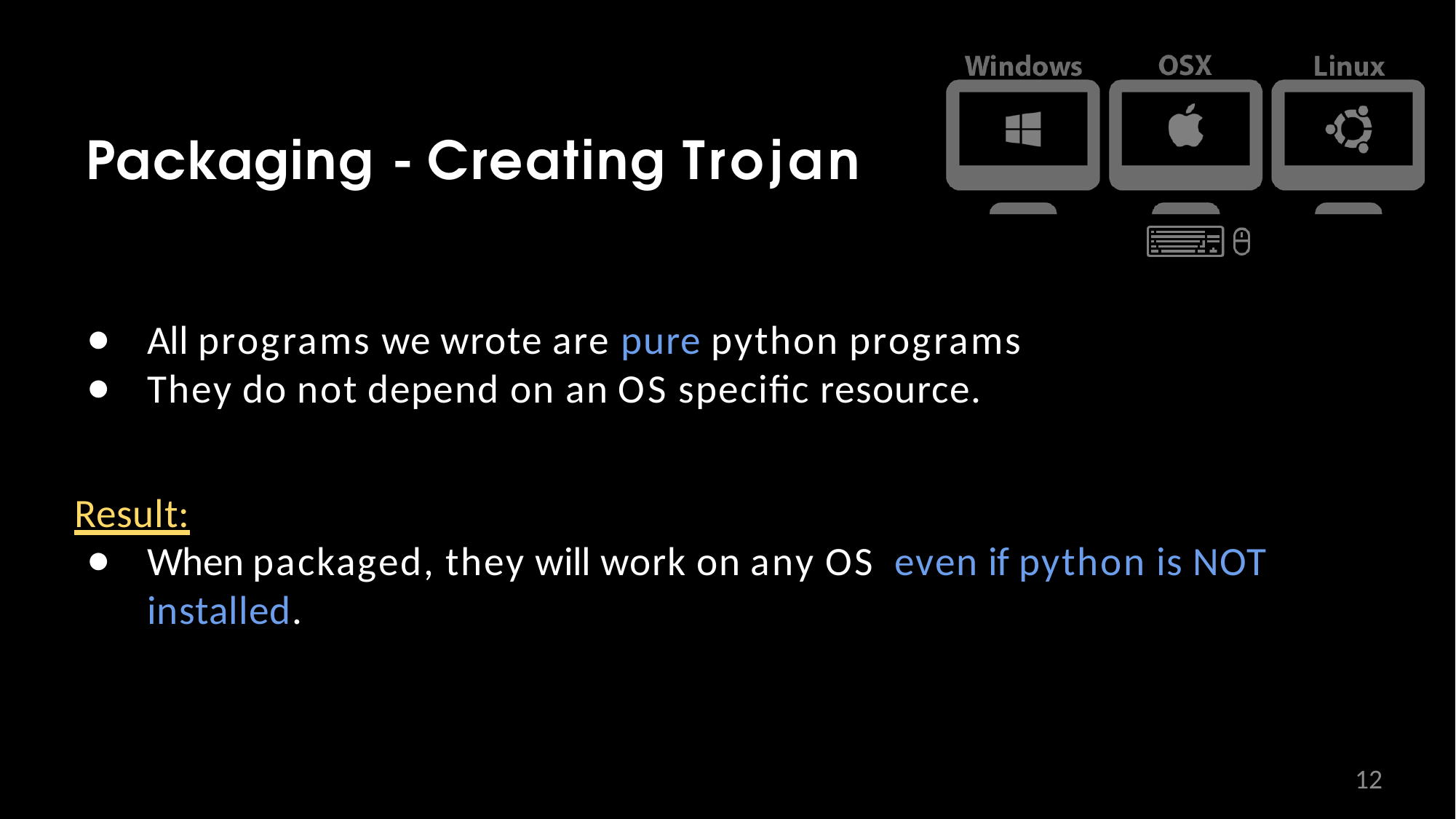

# Packaging -Creating Trojan
All programs we wrote are pure python programs
They do not depend on an OS specific resource.

Result:
When packaged, they will work on any OS  even if python is NOT installed.
12